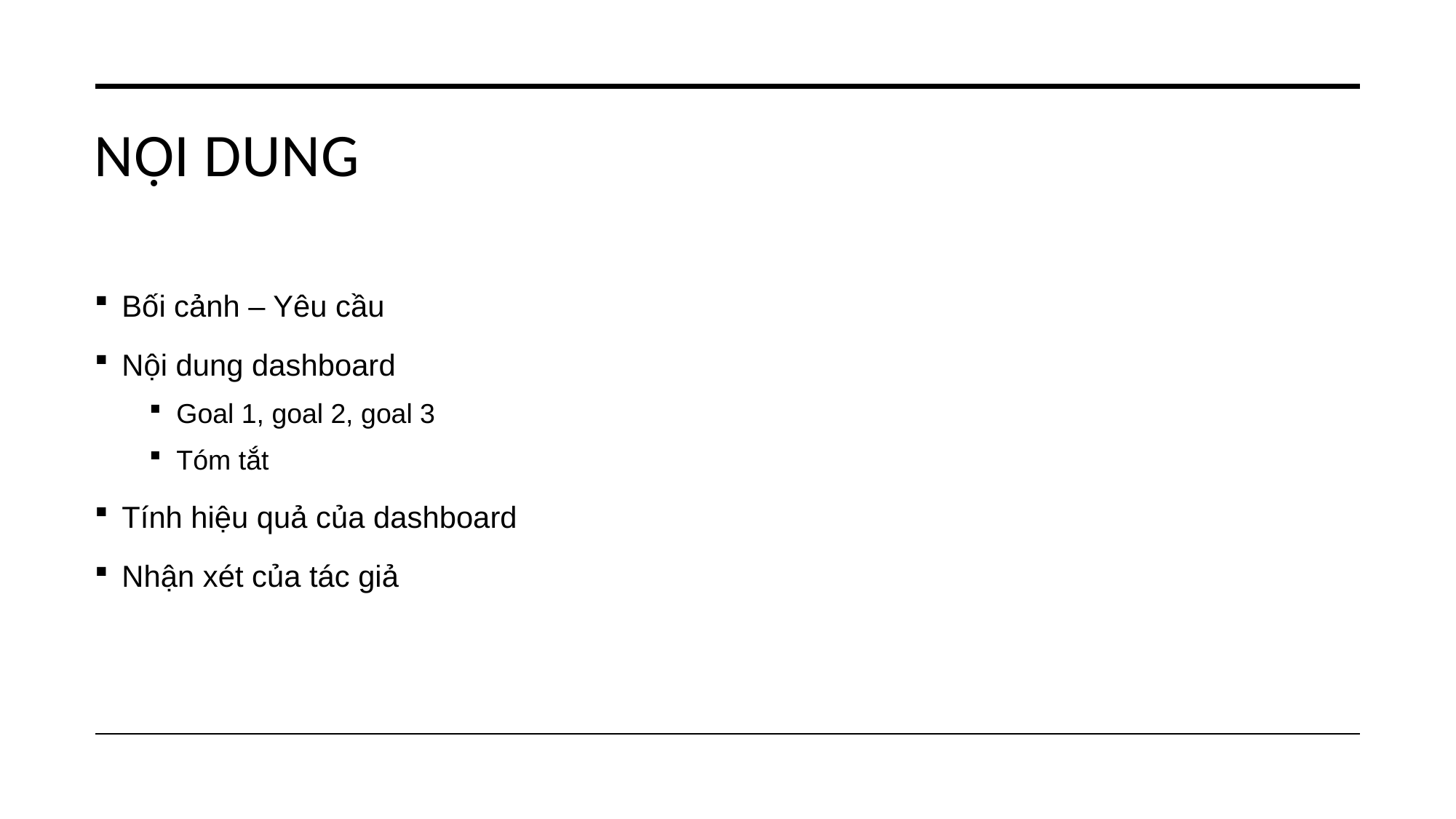

# Nội dung
Bối cảnh – Yêu cầu
Nội dung dashboard
Goal 1, goal 2, goal 3
Tóm tắt
Tính hiệu quả của dashboard
Nhận xét của tác giả